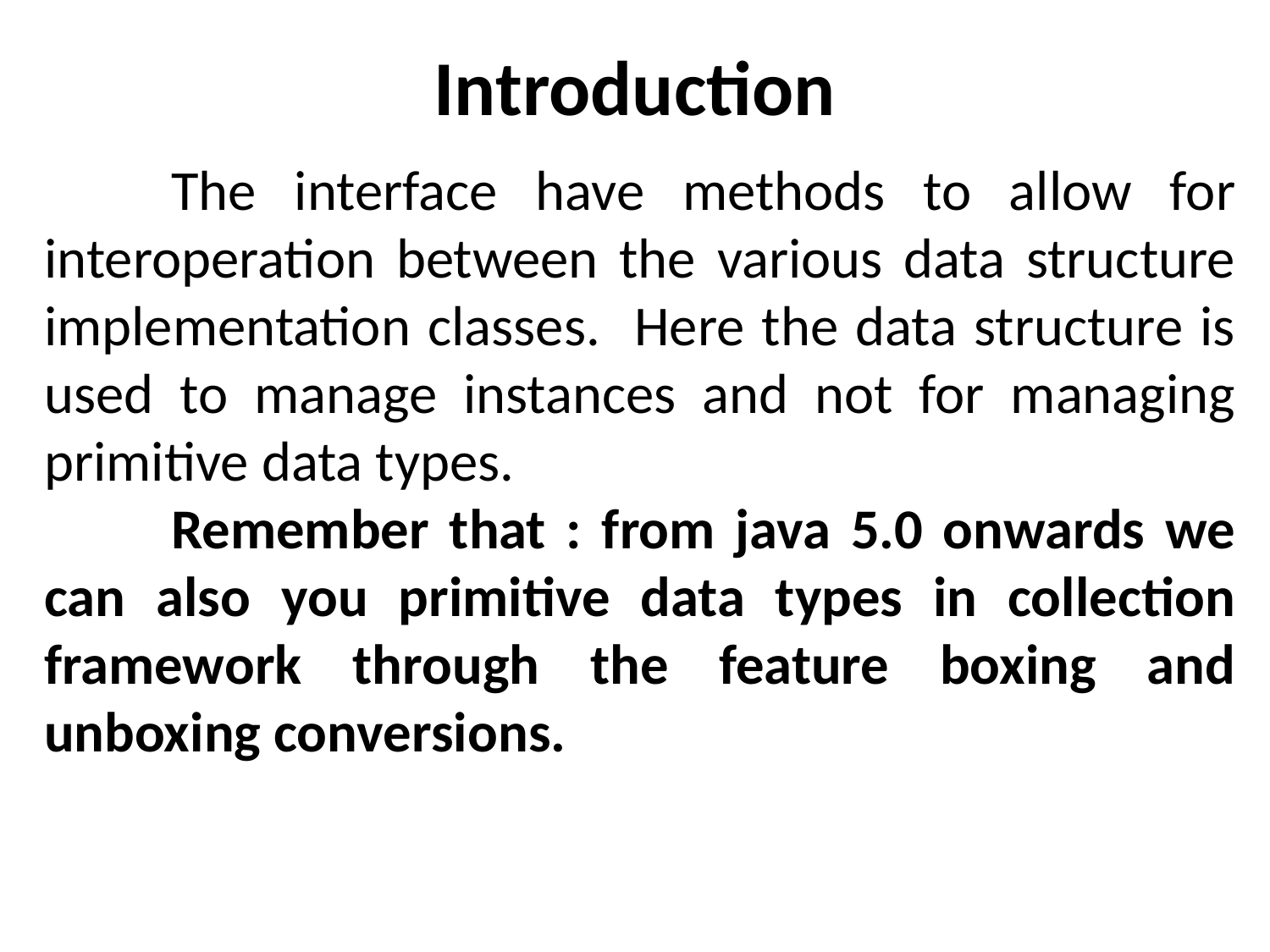

# Introduction
	The interface have methods to allow for interoperation between the various data structure implementation classes.  Here the data structure is used to manage instances and not for managing primitive data types.
	Remember that : from java 5.0 onwards we can also you primitive data types in collection framework through the feature boxing and unboxing conversions.